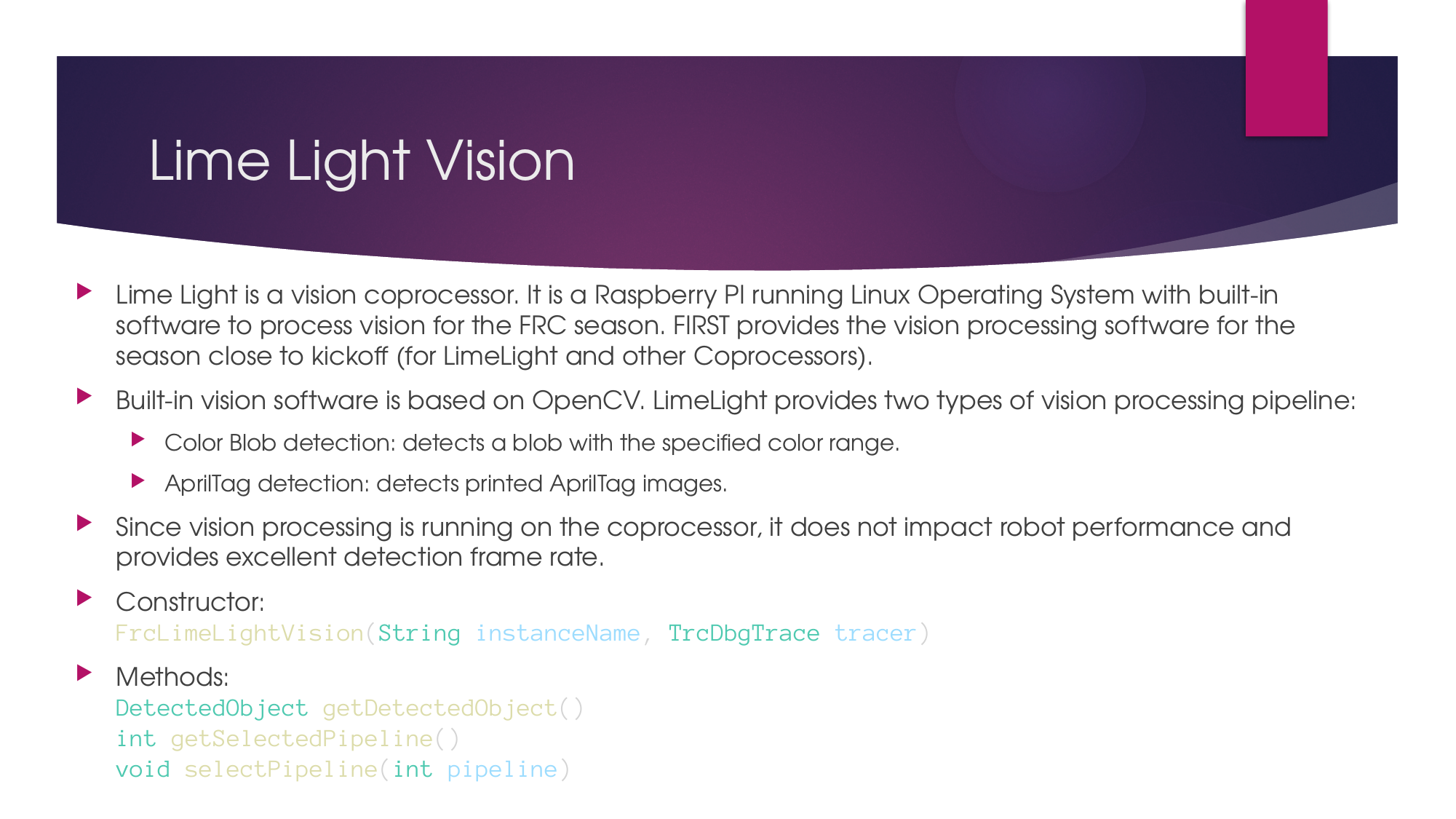

# Lime Light Vision
Lime Light is a vision coprocessor. It is a Raspberry PI running Linux Operating System with built-in software to process vision for the FRC season. FIRST provides the vision processing software for the season close to kickoff (for LimeLight and other Coprocessors).
Built-in vision software is based on OpenCV. LimeLight provides two types of vision processing pipeline:
Color Blob detection: detects a blob with the specified color range.
AprilTag detection: detects printed AprilTag images.
Since vision processing is running on the coprocessor, it does not impact robot performance and provides excellent detection frame rate.
Constructor:
FrcLimeLightVision(String instanceName, TrcDbgTrace tracer)
Methods:
DetectedObject getDetectedObject()
int getSelectedPipeline()
void selectPipeline(int pipeline)